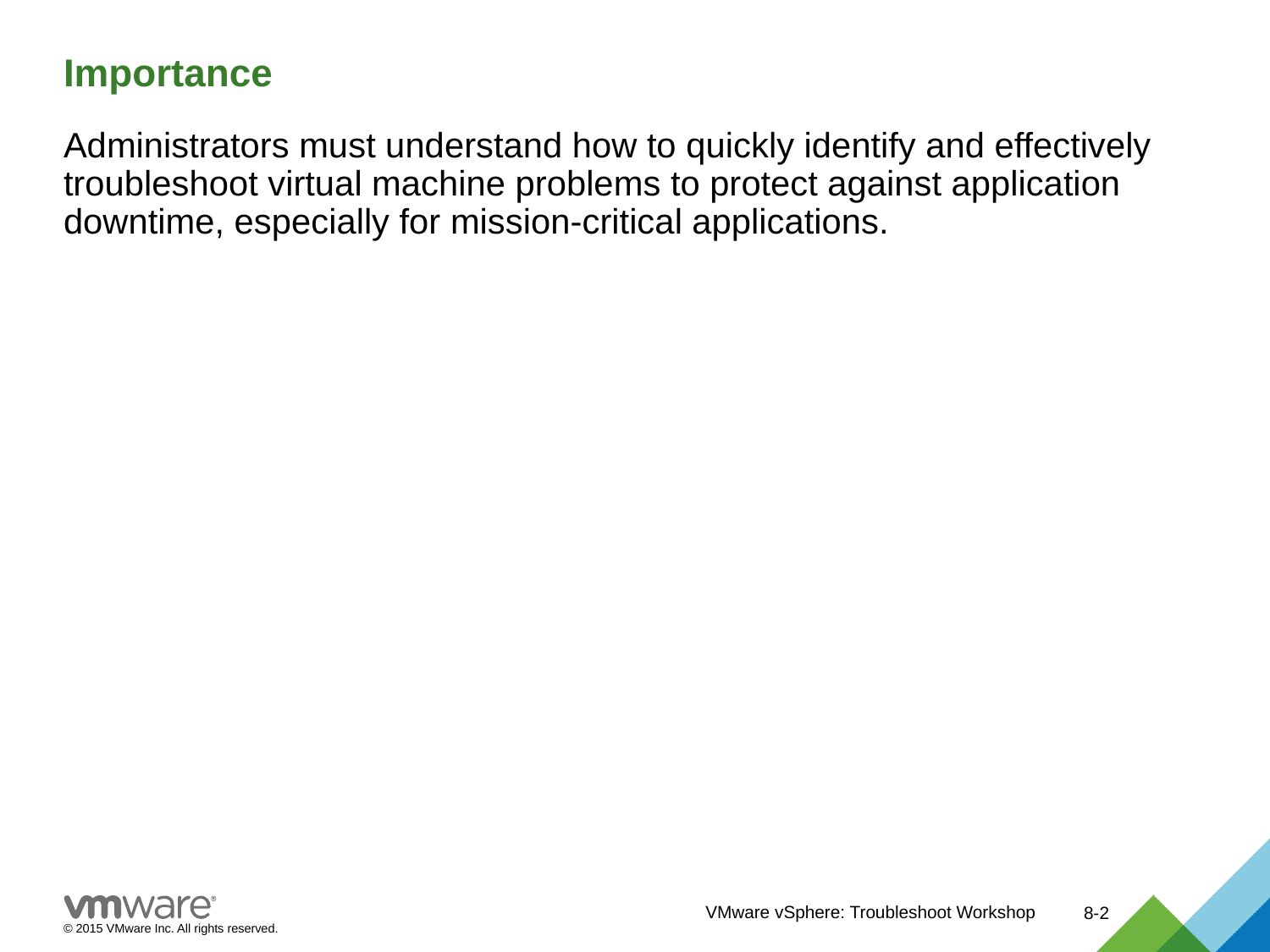

# Importance
Administrators must understand how to quickly identify and effectively troubleshoot virtual machine problems to protect against application downtime, especially for mission-critical applications.